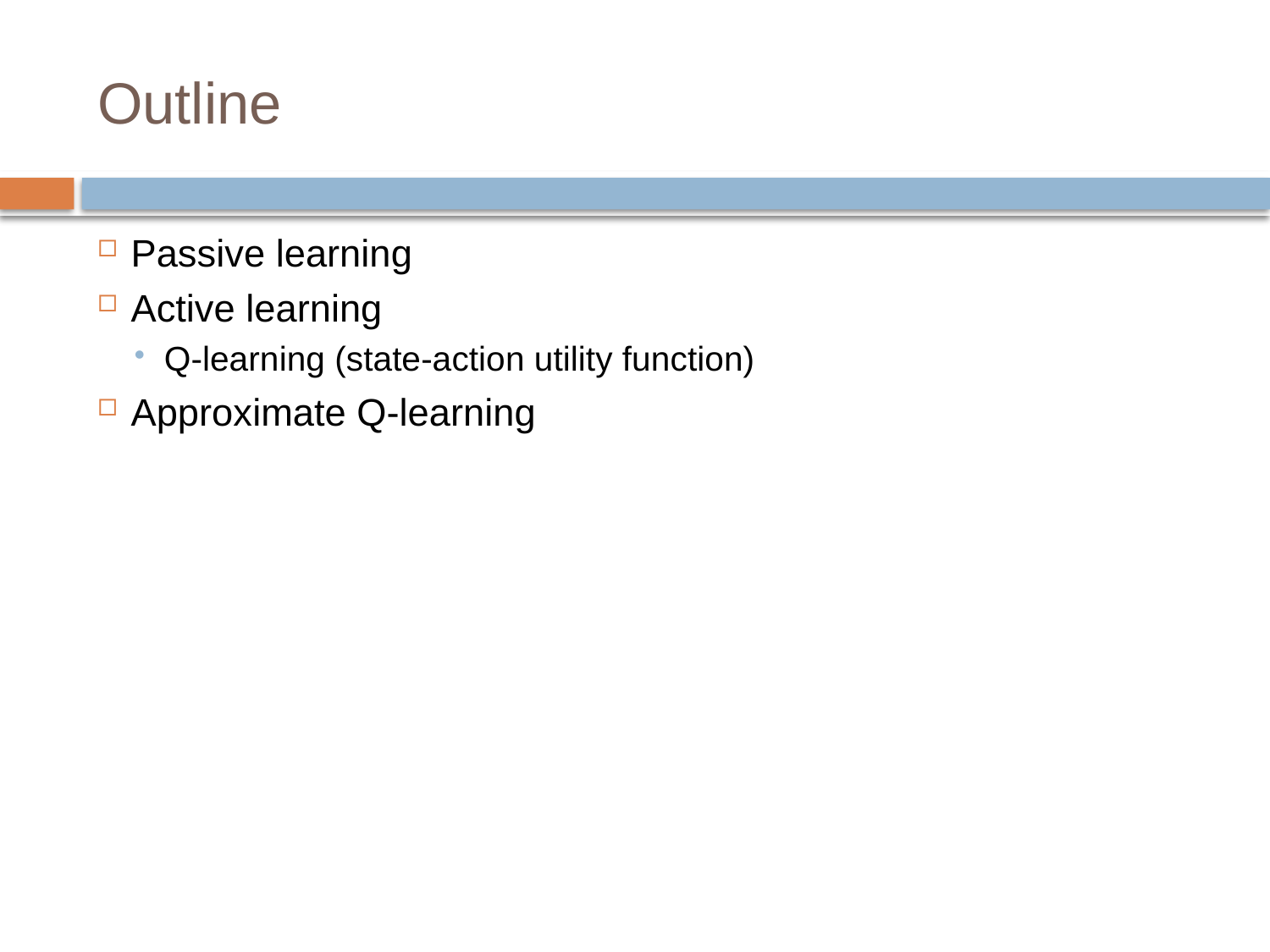

# Outline
Passive learning
Active learning
Q-learning (state-action utility function)
Approximate Q-learning